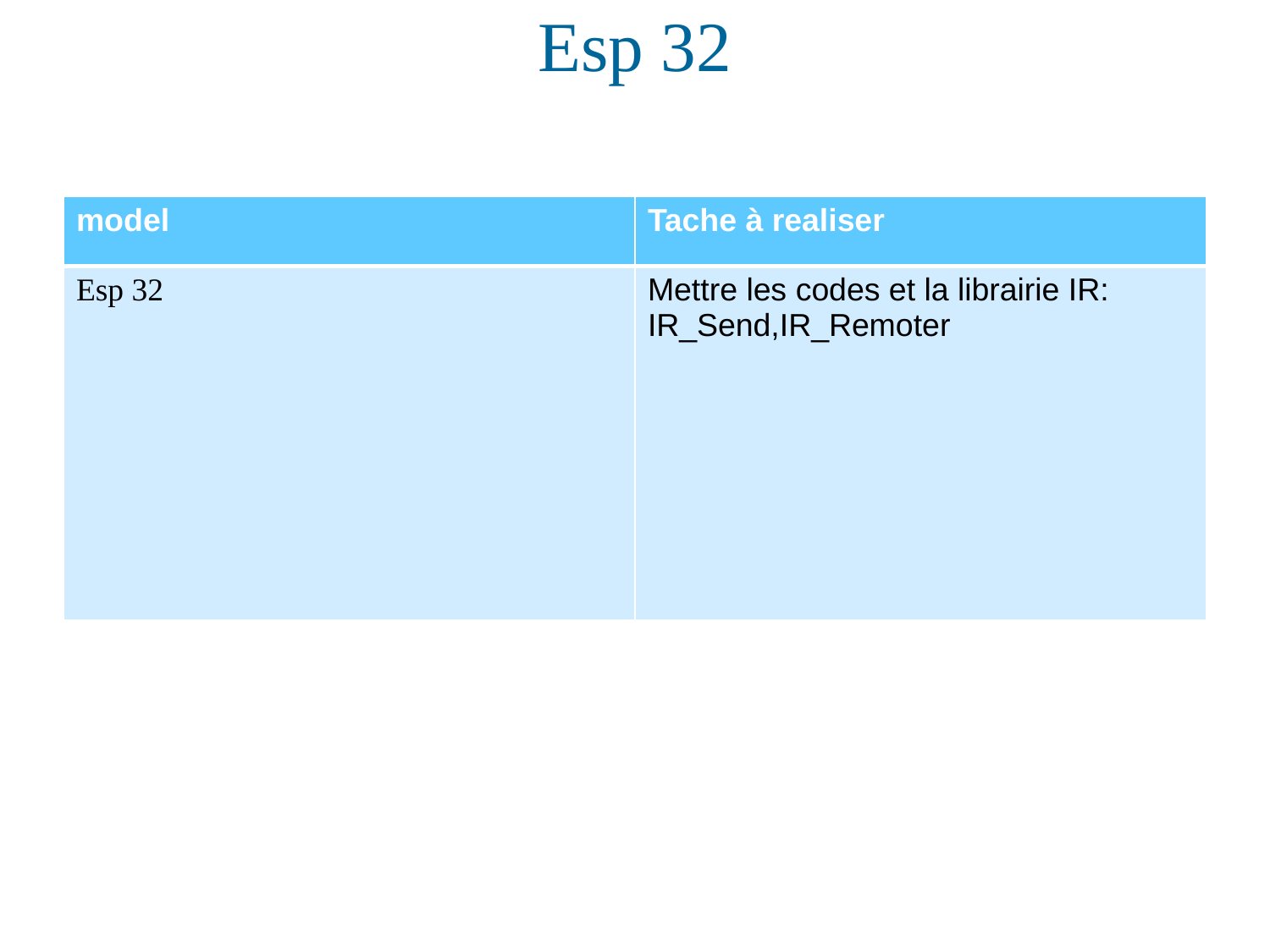

# Esp 32
| model | Tache à realiser |
| --- | --- |
| Esp 32 | Mettre les codes et la librairie IR: IR\_Send,IR\_Remoter |